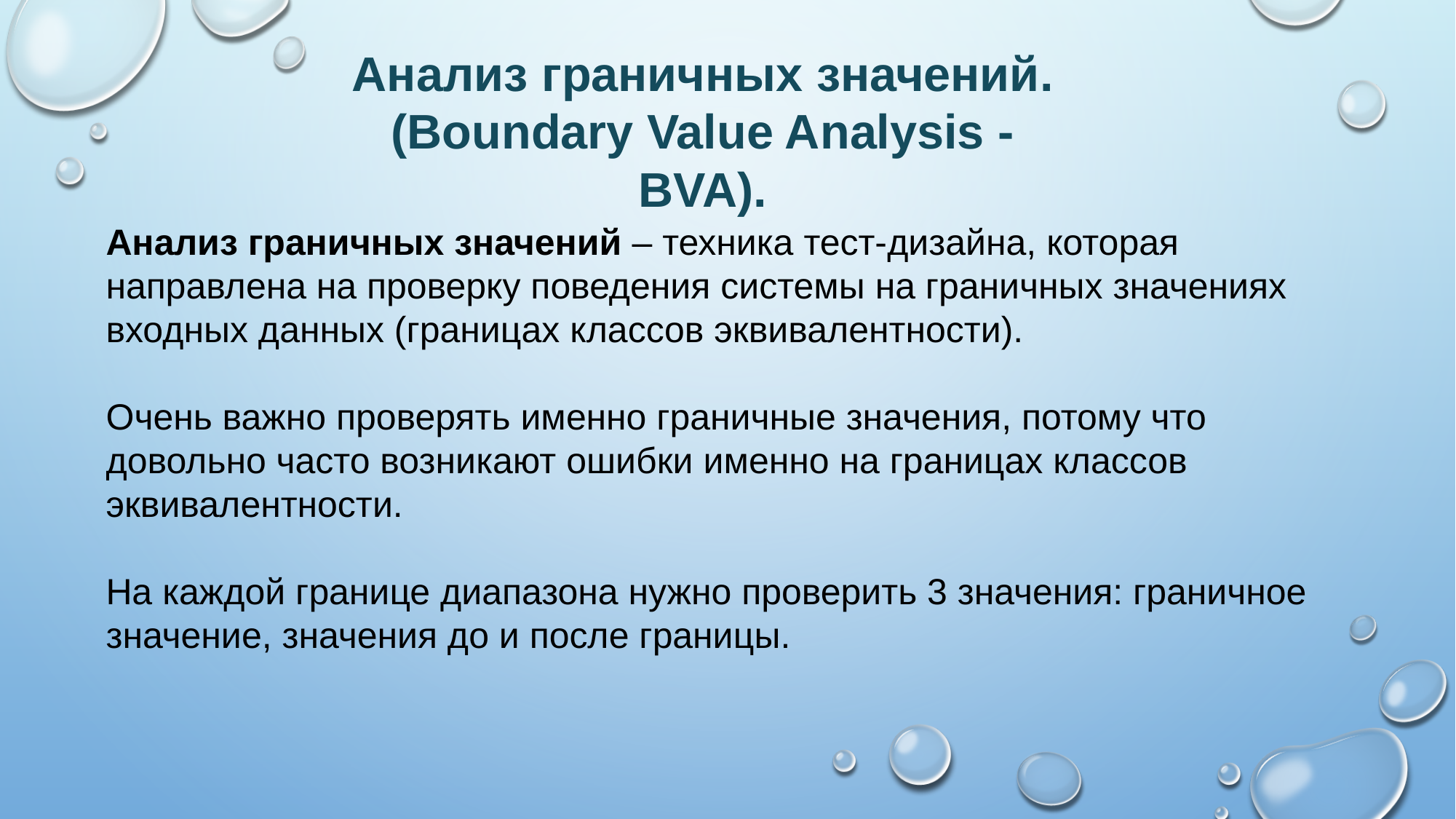

Анализ граничных значений. (Boundary Value Analysis - BVA).
Анализ граничных значений – техника тест-дизайна, которая направлена на проверку поведения системы на граничных значениях входных данных (границах классов эквивалентности).

Очень важно проверять именно граничные значения, потому что довольно часто возникают ошибки именно на границах классов эквивалентности.

На каждой границе диапазона нужно проверить 3 значения: граничное значение, значения до и после границы.